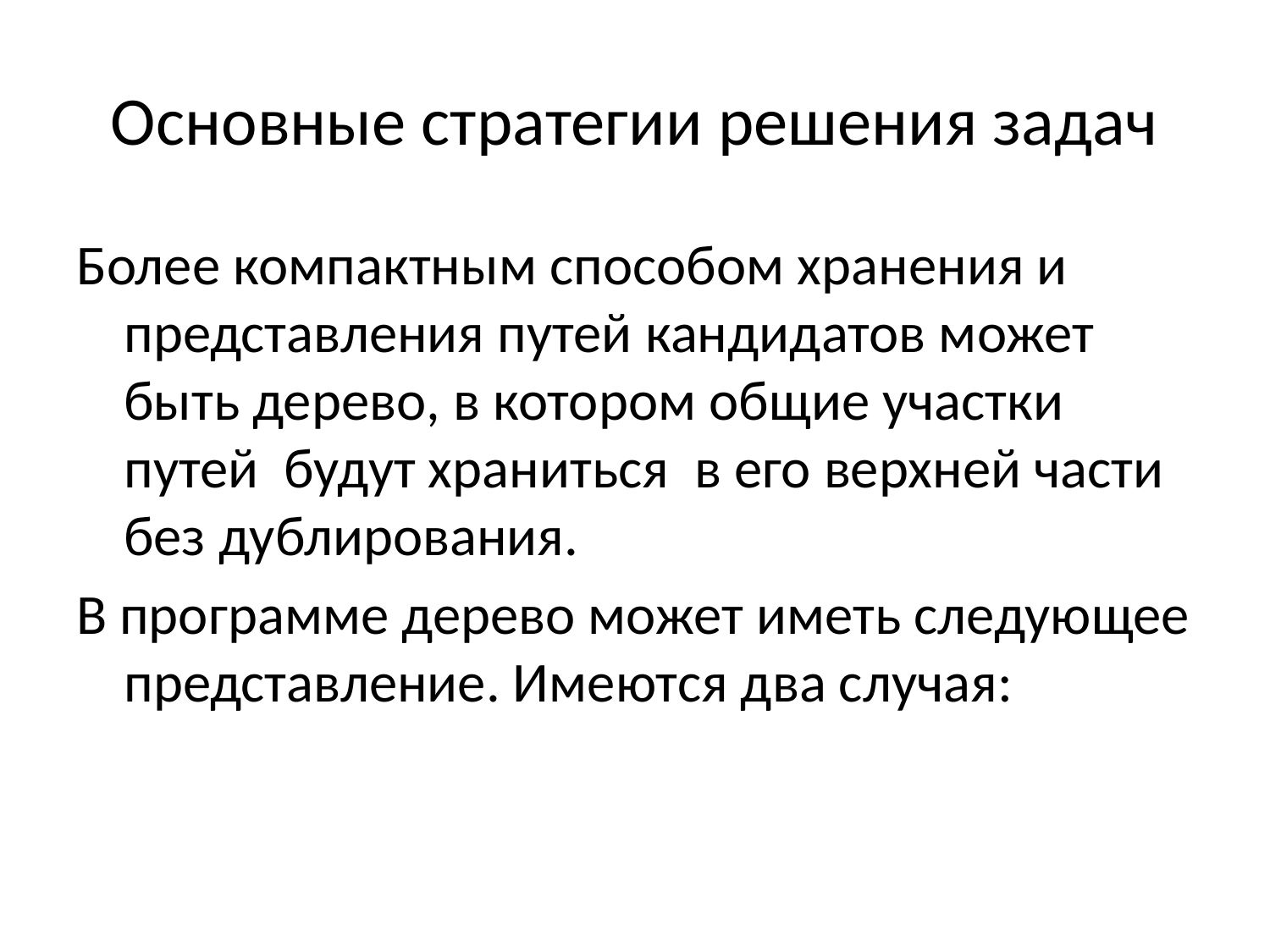

# Основные стратегии решения задач
Более компактным способом хранения и представления путей кандидатов может быть дерево, в котором общие участки путей  будут храниться  в его верхней части без дублирования.
В программе дерево может иметь следующее представление. Имеются два случая: